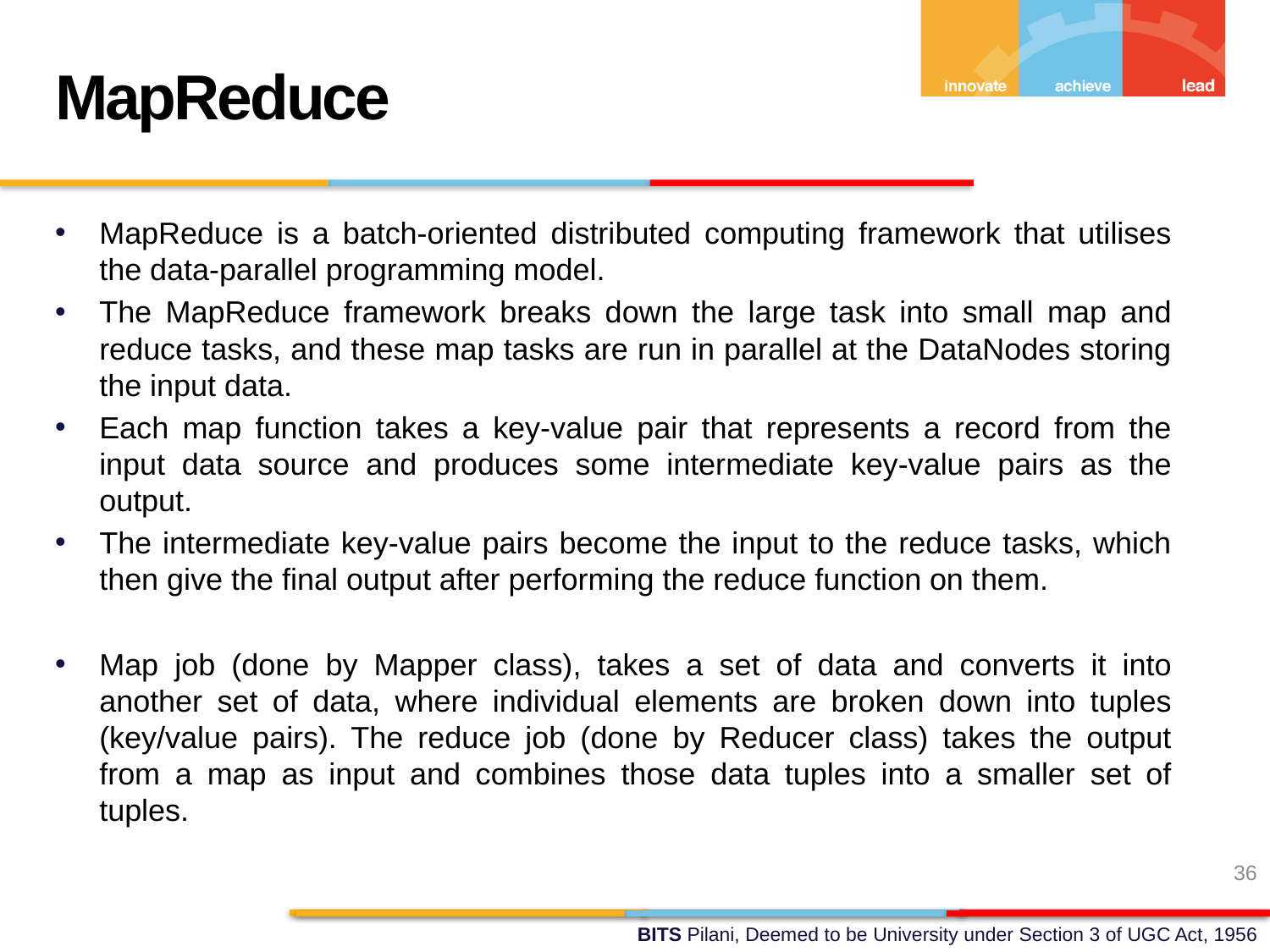

MapReduce
MapReduce is a batch-oriented distributed computing framework that utilises the data-parallel programming model.
The MapReduce framework breaks down the large task into small map and reduce tasks, and these map tasks are run in parallel at the DataNodes storing the input data.
Each map function takes a key-value pair that represents a record from the input data source and produces some intermediate key-value pairs as the output.
The intermediate key-value pairs become the input to the reduce tasks, which then give the final output after performing the reduce function on them.

Map job (done by Mapper class), takes a set of data and converts it into another set of data, where individual elements are broken down into tuples (key/value pairs). The reduce job (done by Reducer class) takes the output from a map as input and combines those data tuples into a smaller set of tuples.
36